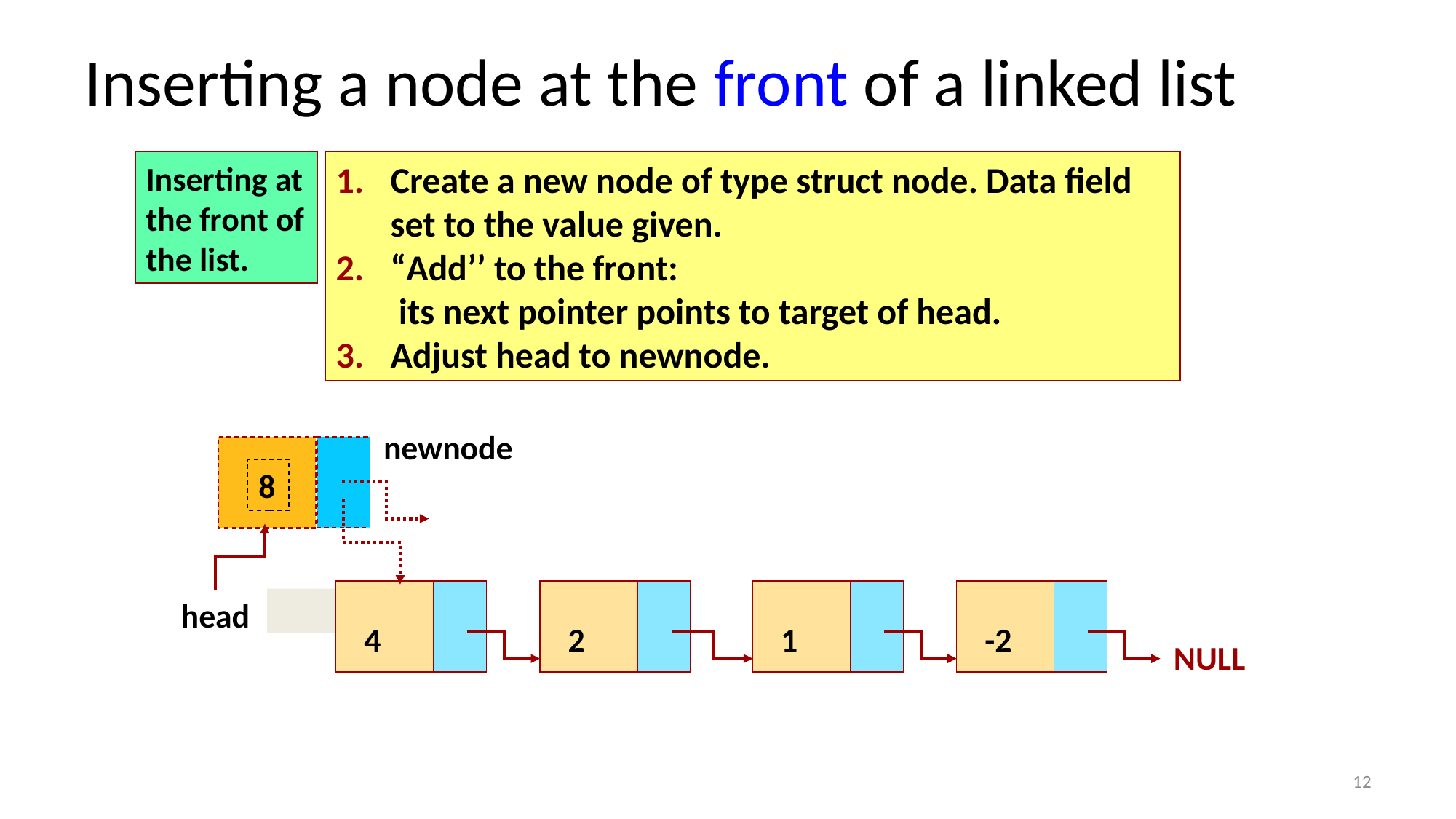

Inserting a node at the front of a linked list
Create a new node of type struct node. Data field set to the value given.
“Add’’ to the front:
 its next pointer points to target of head.
Adjust head to newnode.
Inserting at the front of the list.
newnode

8

head
4
2
1
-2
NULL
12